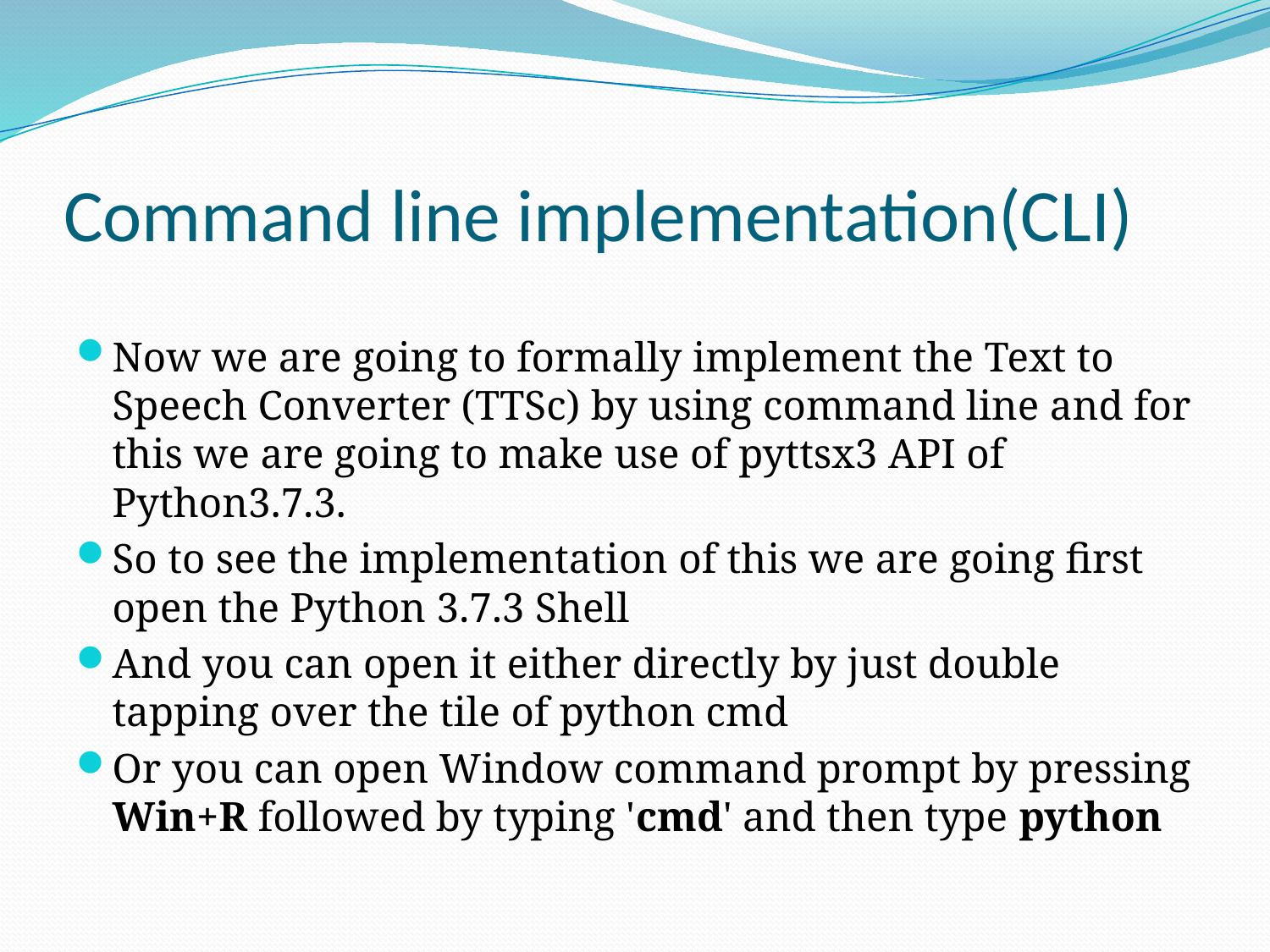

# Command line implementation(CLI)

Now we are going to formally implement the Text to Speech Converter (TTSc) by using command line and for this we are going to make use of pyttsx3 API of Python3.7.3.
So to see the implementation of this we are going first open the Python 3.7.3 Shell
And you can open it either directly by just double tapping over the tile of python cmd
Or you can open Window command prompt by pressing Win+R followed by typing 'cmd' and then type python